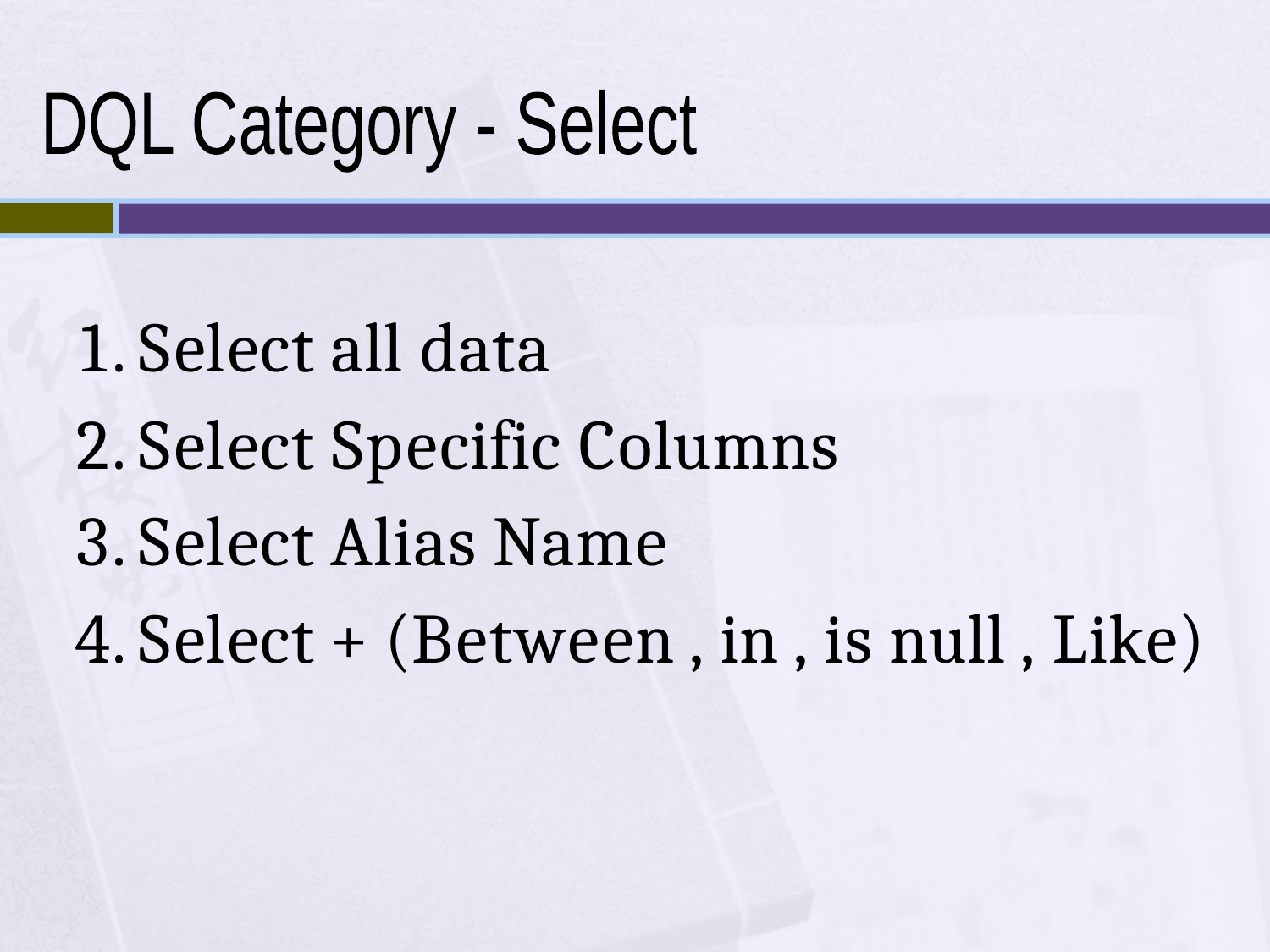

DQL Category - Select
Select all data
Select Specific Columns
Select Alias Name
Select + (Between , in , is null , Like)